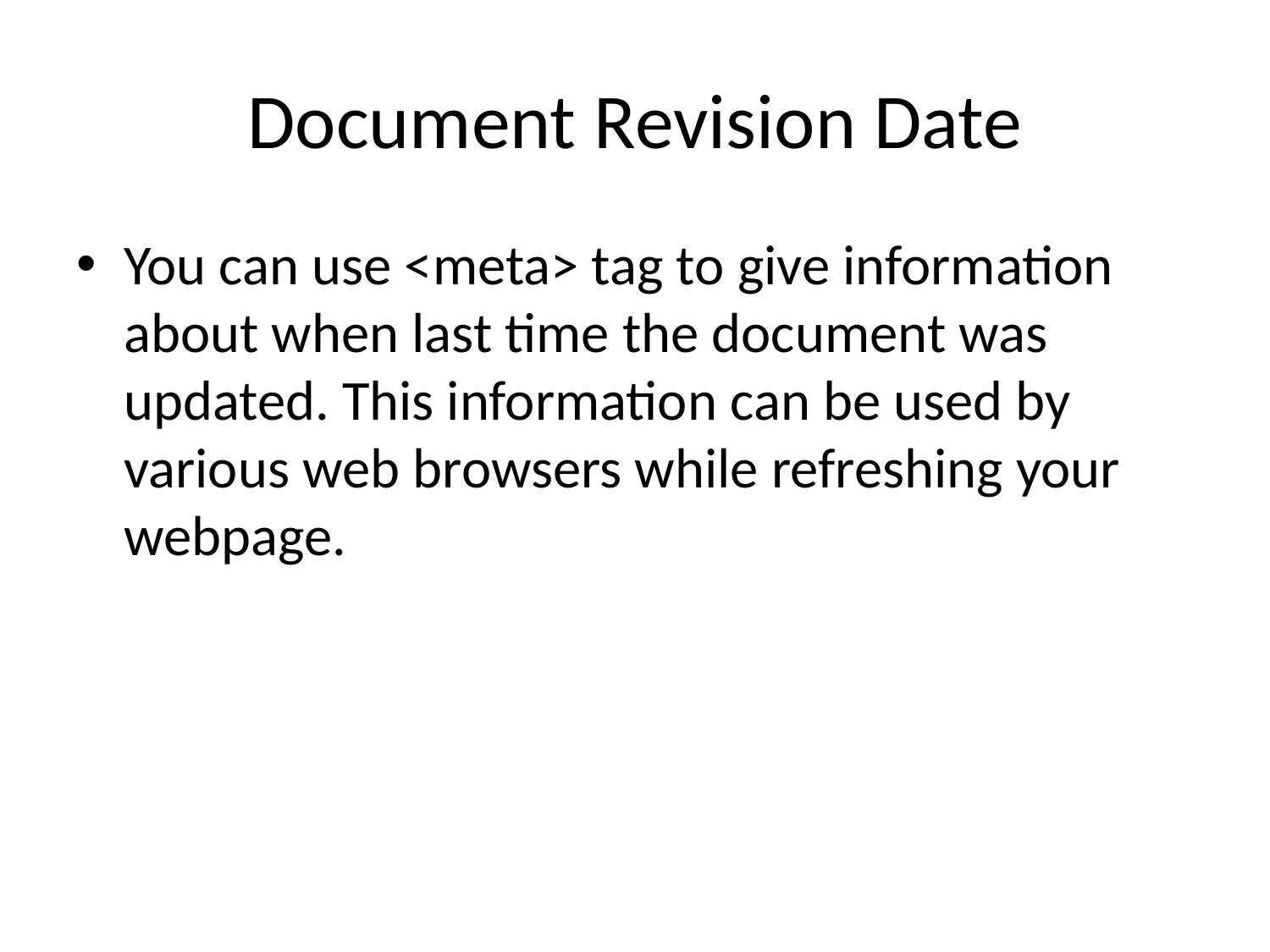

# Document Revision Date
You can use <meta> tag to give information about when last time the document was updated. This information can be used by various web browsers while refreshing your webpage.